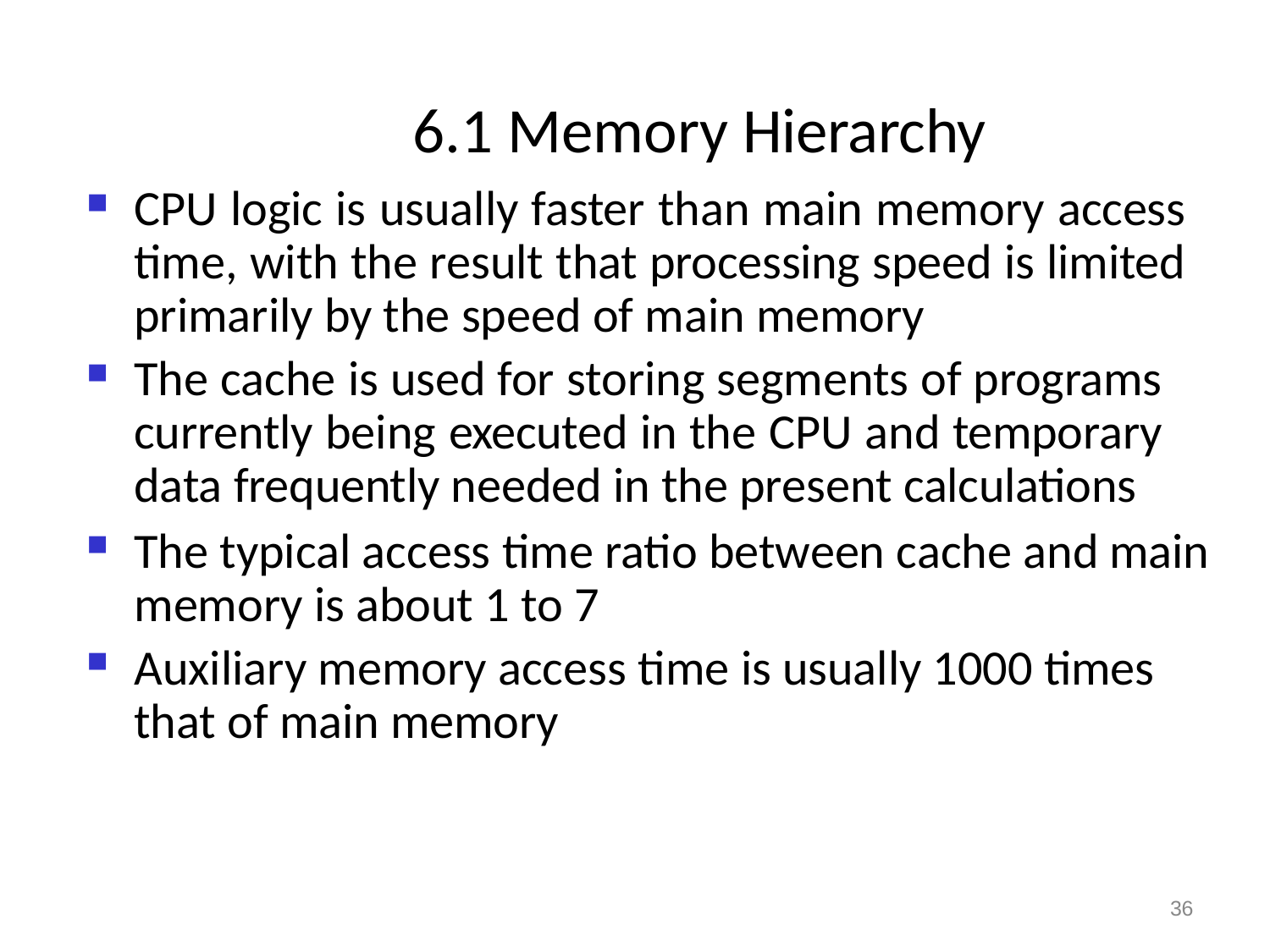

# 6.1 Memory Hierarchy
CPU logic is usually faster than main memory access time, with the result that processing speed is limited primarily by the speed of main memory
The cache is used for storing segments of programs currently being executed in the CPU and temporary data frequently needed in the present calculations
The typical access time ratio between cache and main memory is about 1 to 7
Auxiliary memory access time is usually 1000 times that of main memory
36